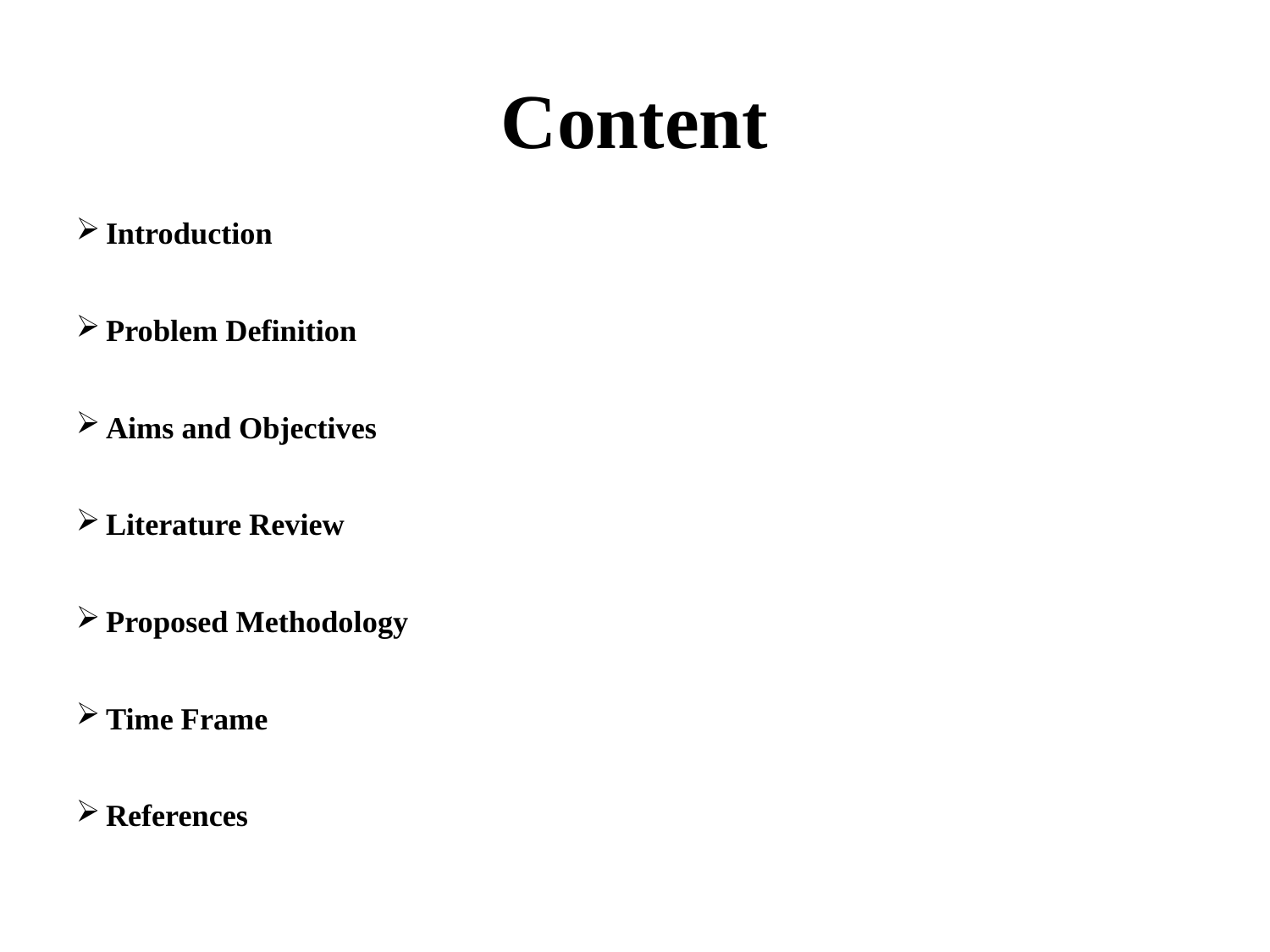

Content
Introduction

Problem Definition

Aims and Objectives

Literature Review

Proposed Methodology

Time Frame

References